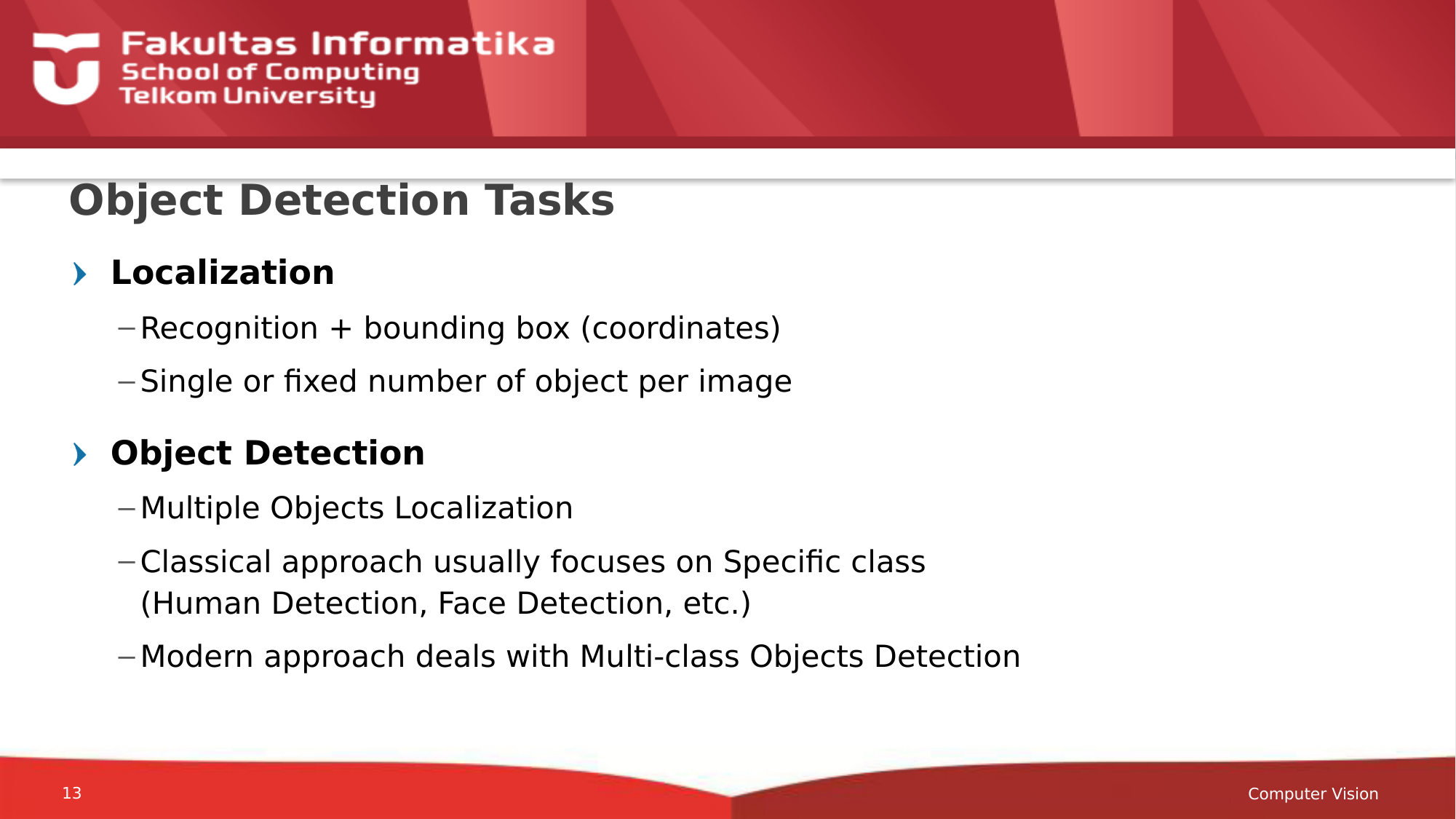

# Object Detection Tasks
Localization
Recognition + bounding box (coordinates)
Single or fixed number of object per image
Object Detection
Multiple Objects Localization
Classical approach usually focuses on Specific class
(Human Detection, Face Detection, etc.)
Modern approach deals with Multi-class Objects Detection
Computer Vision
13